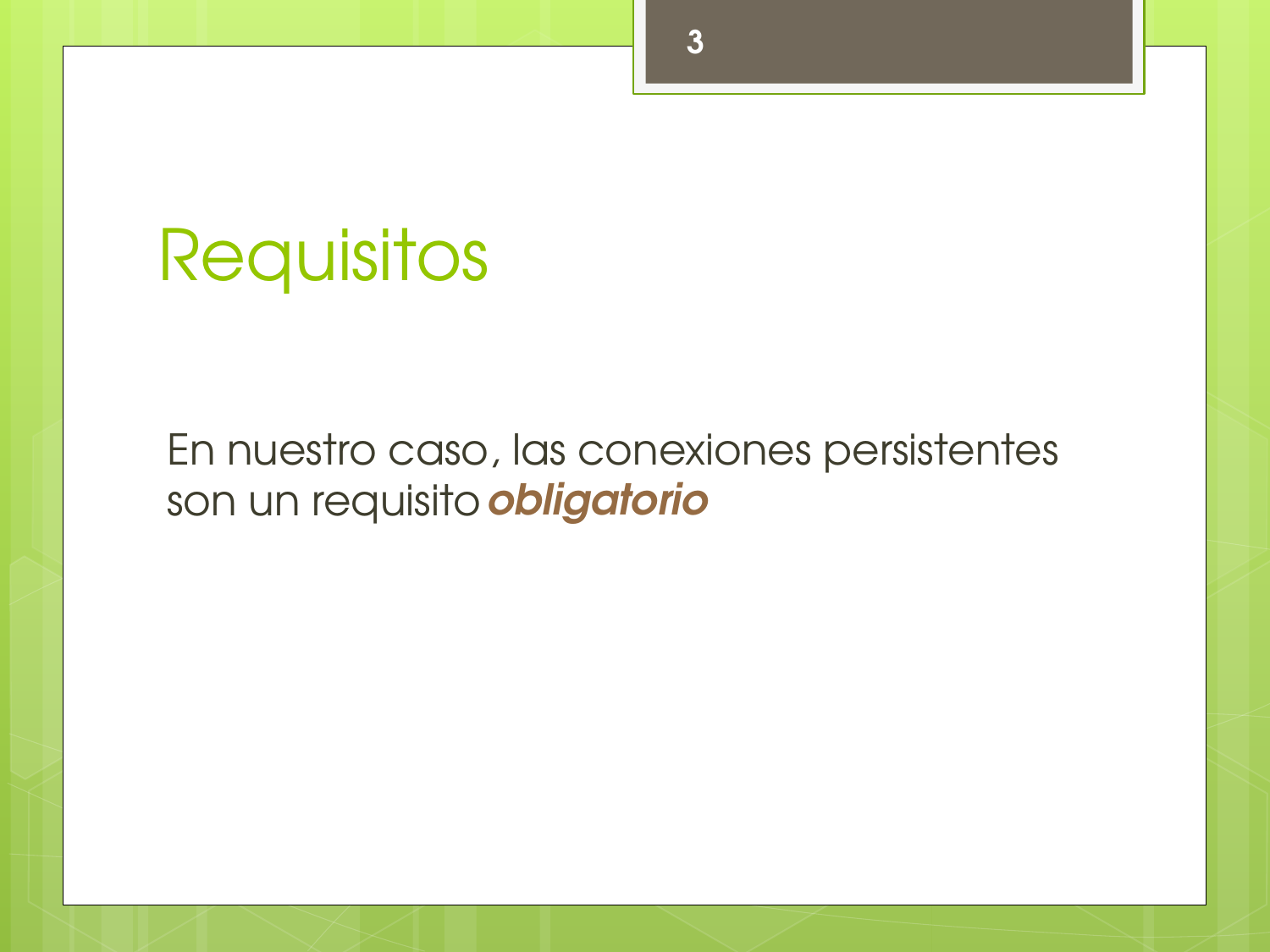

3
# Requisitos
En nuestro caso, las conexiones persistentes son un requisito
obligatorio